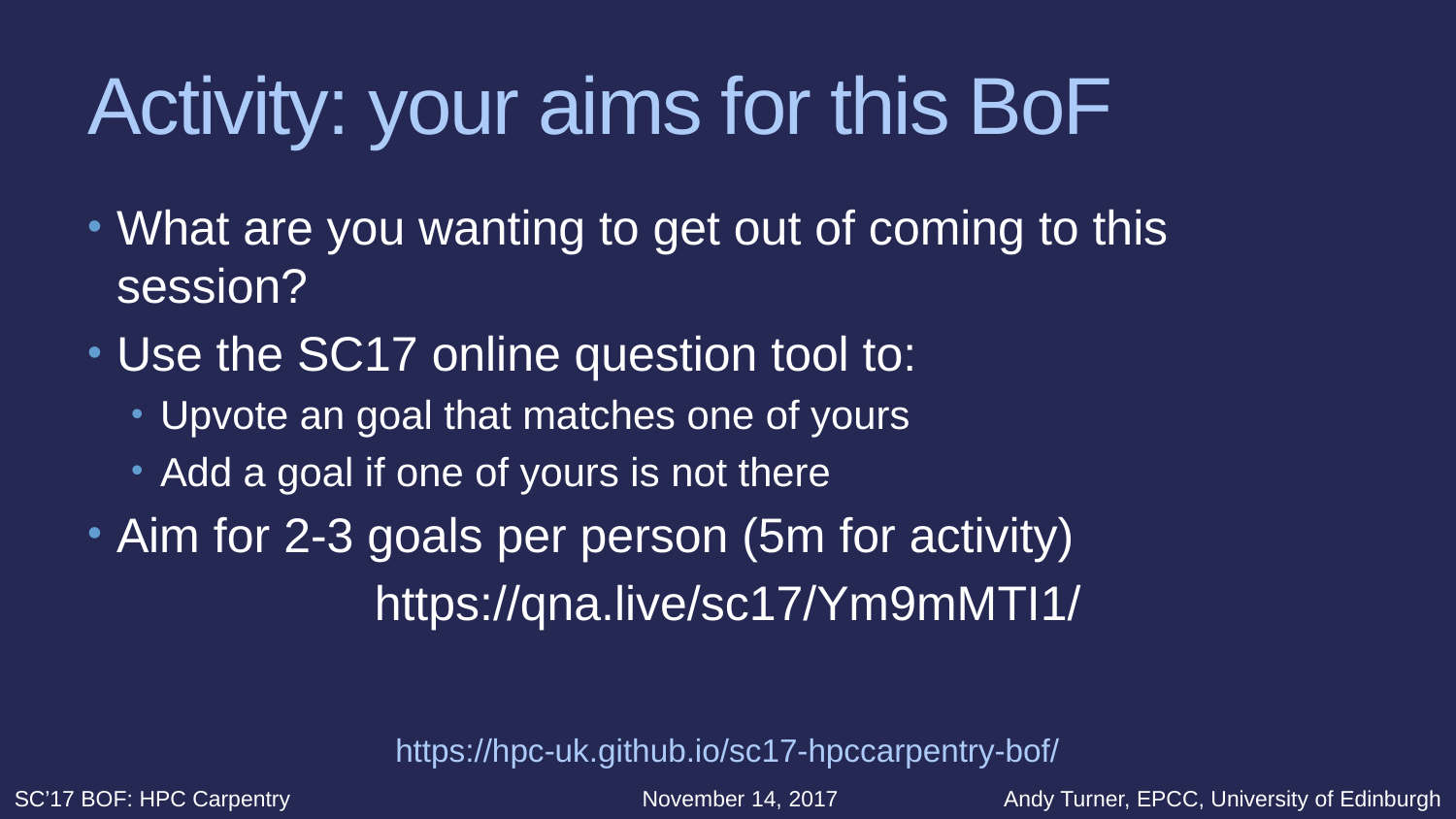

# Activity: your aims for this BoF
What are you wanting to get out of coming to this session?
Use the SC17 online question tool to:
Upvote an goal that matches one of yours
Add a goal if one of yours is not there
Aim for 2-3 goals per person (5m for activity)
https://qna.live/sc17/Ym9mMTI1/